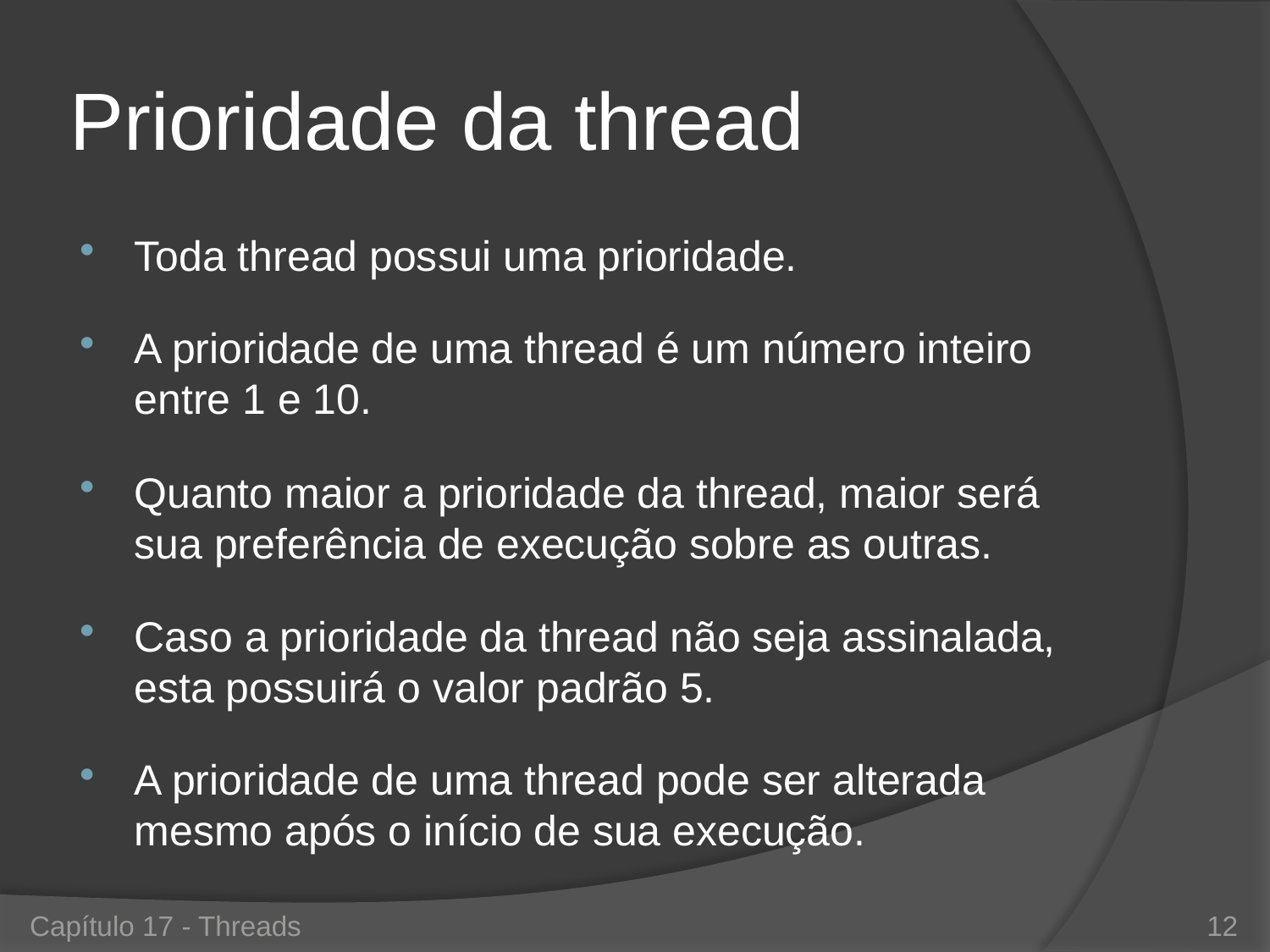

# Prioridade da thread
Toda thread possui uma prioridade.
A prioridade de uma thread é um número inteiro entre 1 e 10.
Quanto maior a prioridade da thread, maior será sua preferência de execução sobre as outras.
Caso a prioridade da thread não seja assinalada, esta possuirá o valor padrão 5.
A prioridade de uma thread pode ser alterada mesmo após o início de sua execução.
Capítulo 17 - Threads
12